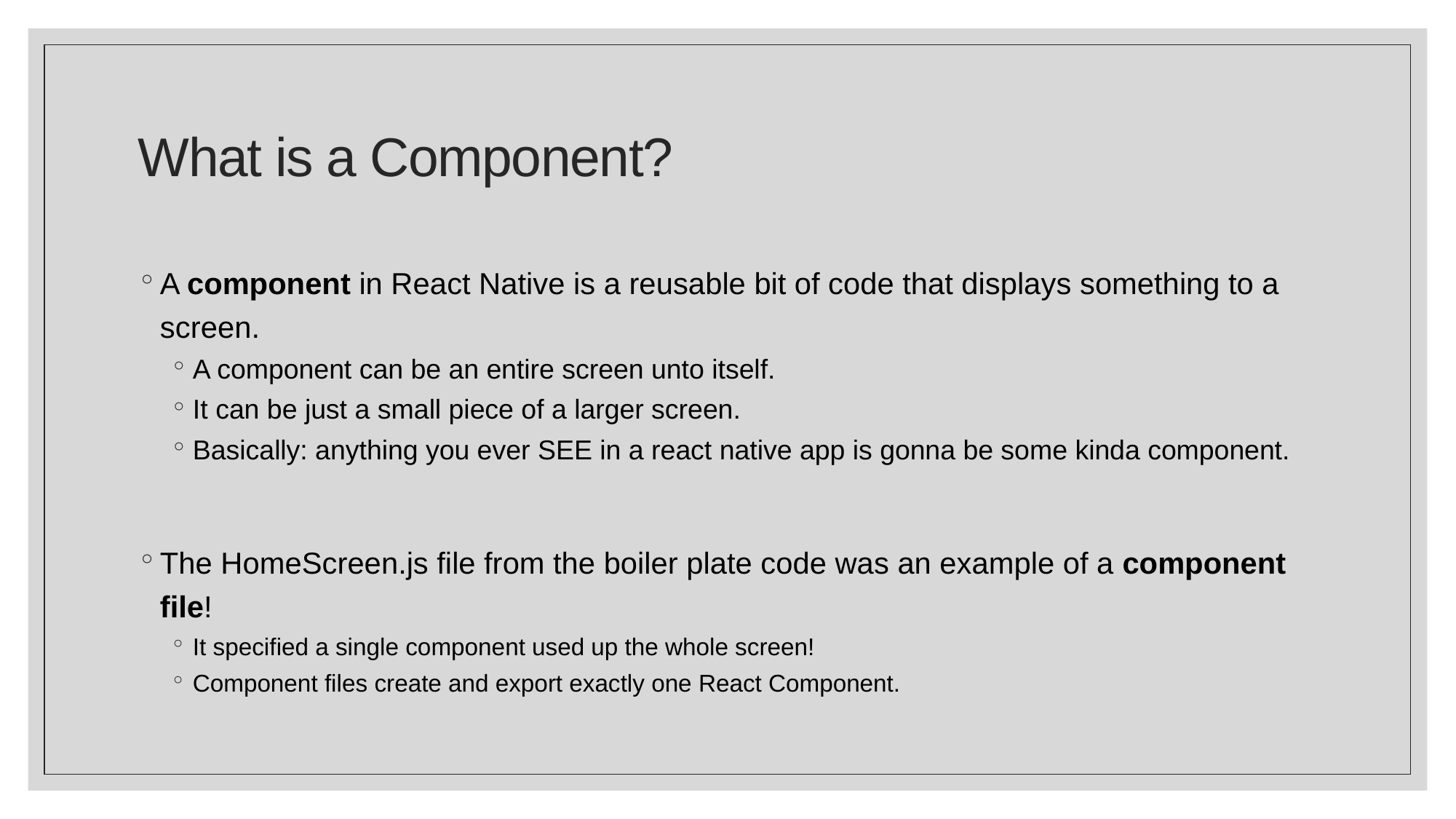

# What is a Component?
A component in React Native is a reusable bit of code that displays something to a screen.
A component can be an entire screen unto itself.
It can be just a small piece of a larger screen.
Basically: anything you ever SEE in a react native app is gonna be some kinda component.

The HomeScreen.js file from the boiler plate code was an example of a component file!
It specified a single component used up the whole screen!
Component files create and export exactly one React Component.